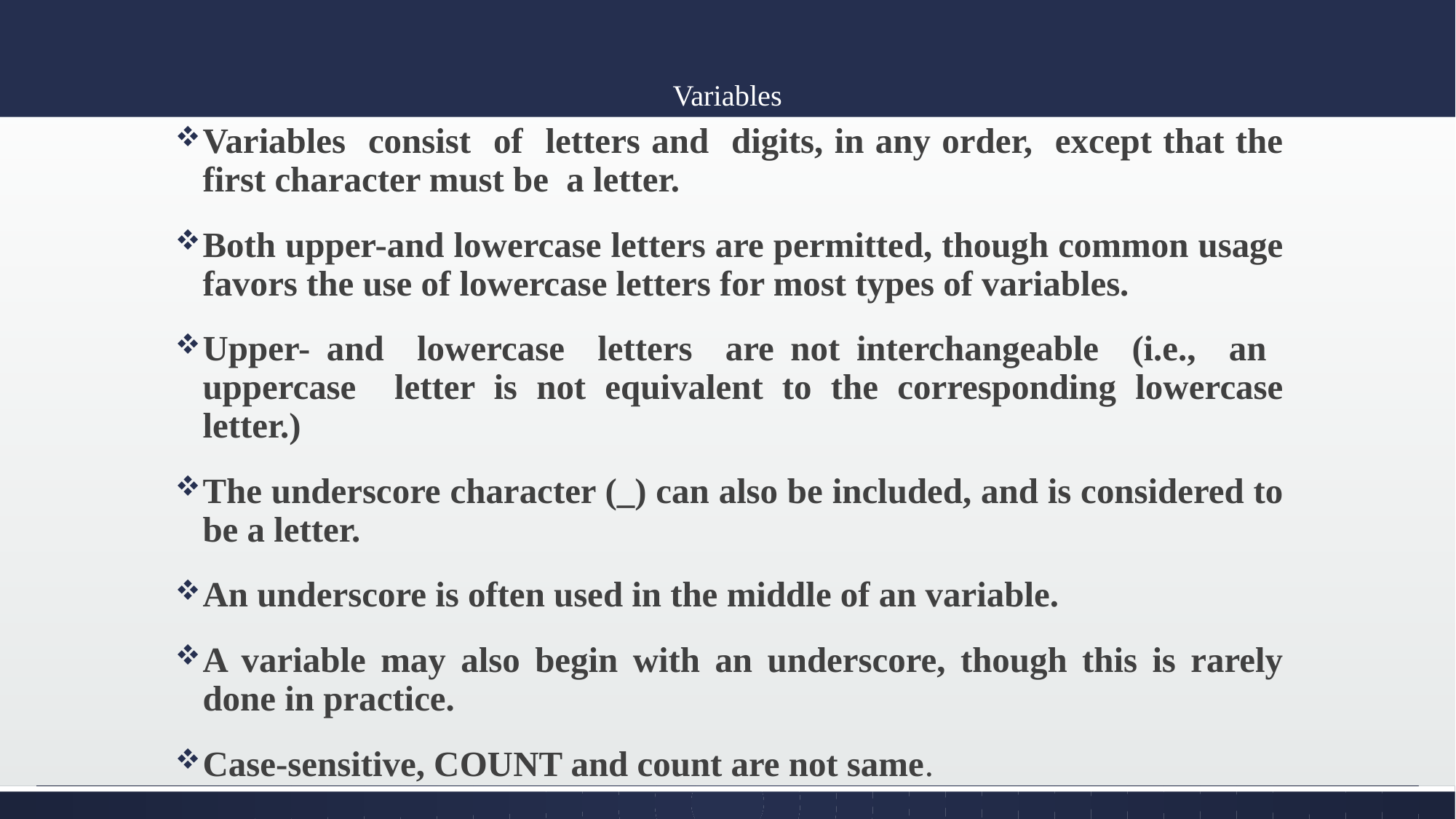

# Variables
Variables  consist  of  letters and  digits, in any order,  except that the first character must be  a letter.
Both upper-and lowercase letters are permitted, though common usage favors the use of lowercase letters for most types of variables.
Upper- and  lowercase  letters  are not interchangeable  (i.e.,  an  uppercase  letter is not equivalent to the corresponding lowercase letter.)
The underscore character (_) can also be included, and is considered to be a letter.
An underscore is often used in the middle of an variable.
A variable may also begin with an underscore, though this is rarely done in practice.
Case-sensitive, COUNT and count are not same.